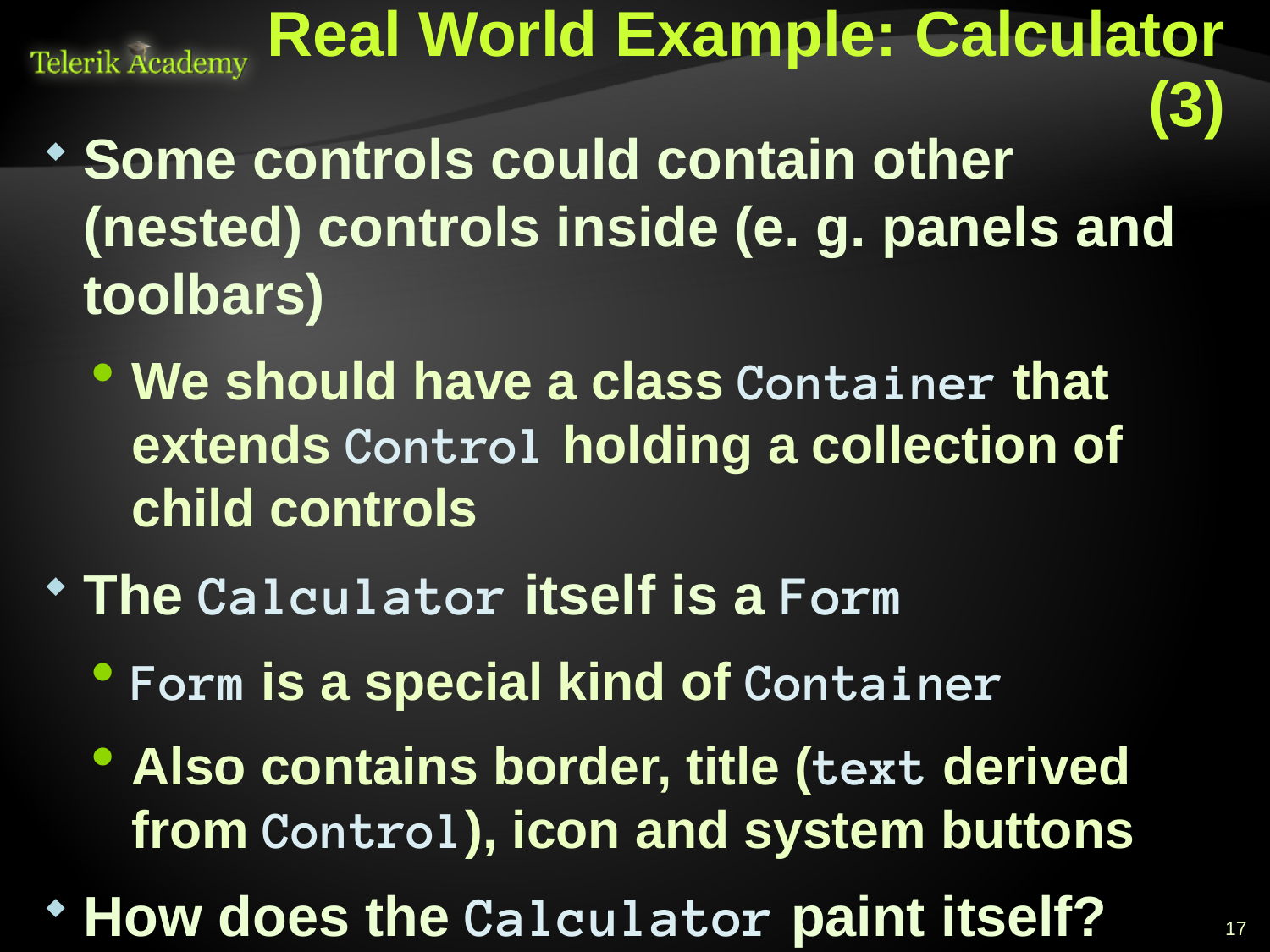

# Real World Example: Calculator (3)
Some controls could contain other (nested) controls inside (e. g. panels and toolbars)
We should have a class Container that extends Control holding a collection of child controls
The Calculator itself is a Form
Form is a special kind of Container
Also contains border, title (text derived from Control), icon and system buttons
How does the Calculator paint itself?
Invokes Paint() for all child controls inside it
17